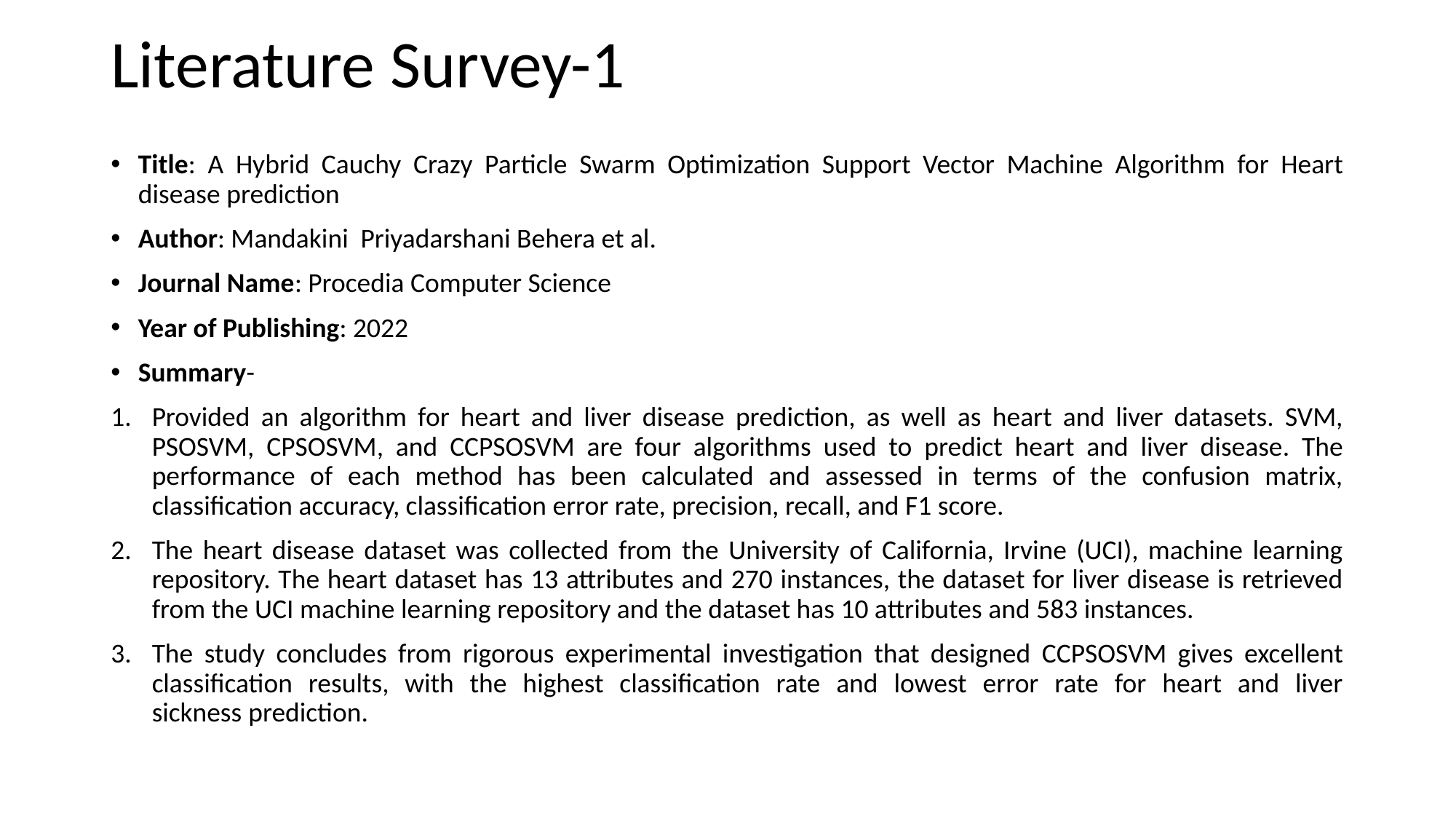

# Literature Survey-1
Title: A Hybrid Cauchy Crazy Particle Swarm Optimization Support Vector Machine Algorithm for Heart disease prediction
Author: Mandakini  Priyadarshani Behera et al.
Journal Name: Procedia Computer Science
Year of Publishing: 2022
Summary-
Provided an algorithm for heart and liver disease prediction, as well as heart and liver datasets. SVM, PSOSVM, CPSOSVM, and CCPSOSVM are four algorithms used to predict heart and liver disease. The performance of each method has been calculated and assessed in terms of the confusion matrix, classification accuracy, classification error rate, precision, recall, and F1 score.
The heart disease dataset was collected from the University of California, Irvine (UCI), machine learning repository. The heart dataset has 13 attributes and 270 instances, the dataset for liver disease is retrieved from the UCI machine learning repository and the dataset has 10 attributes and 583 instances.
The study concludes from rigorous experimental investigation that designed CCPSOSVM gives excellent classification results, with the highest classification rate and lowest error rate for heart and liver sickness prediction.